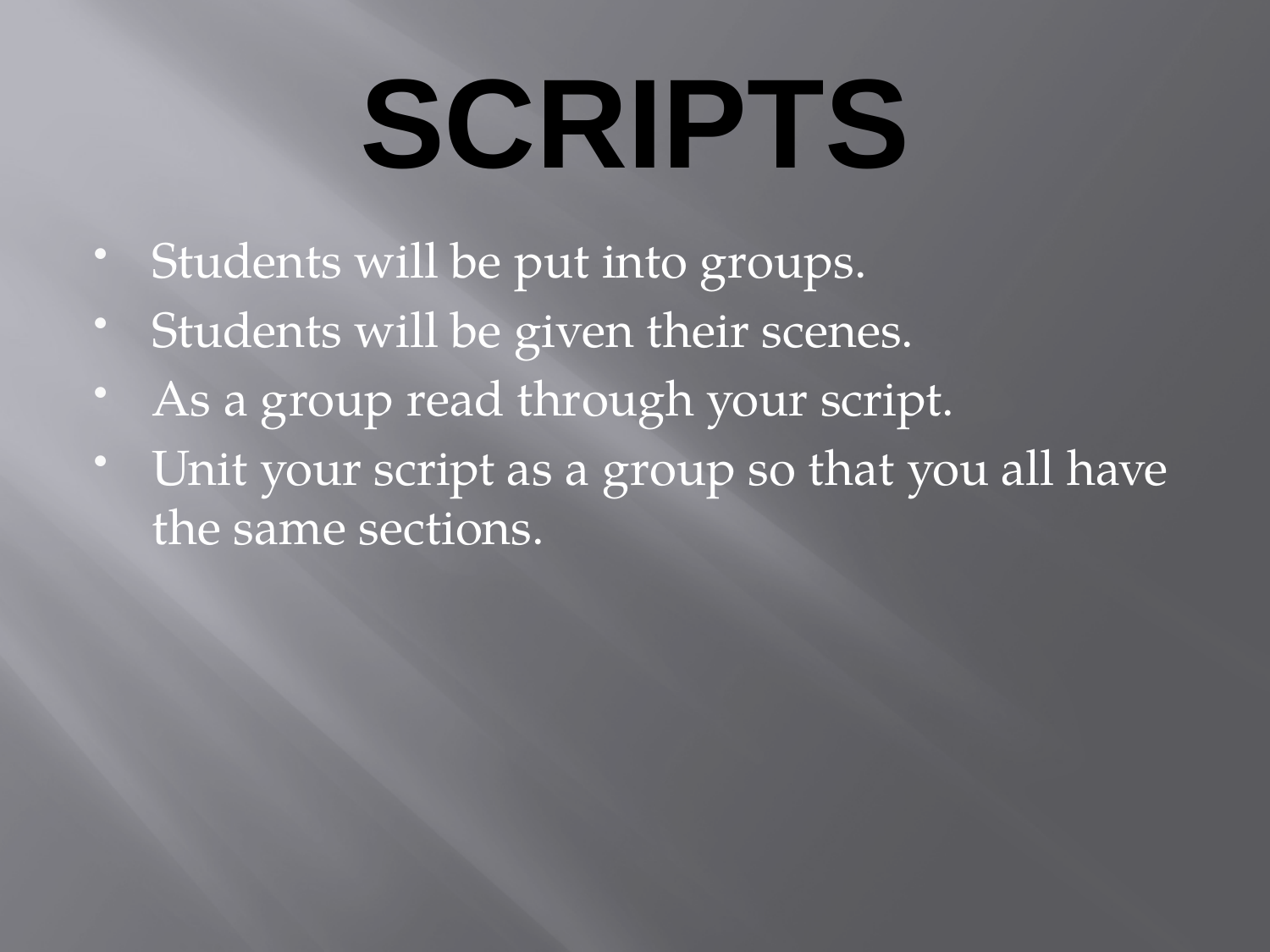

# SCRIPTS
Students will be put into groups.
Students will be given their scenes.
As a group read through your script.
Unit your script as a group so that you all have the same sections.